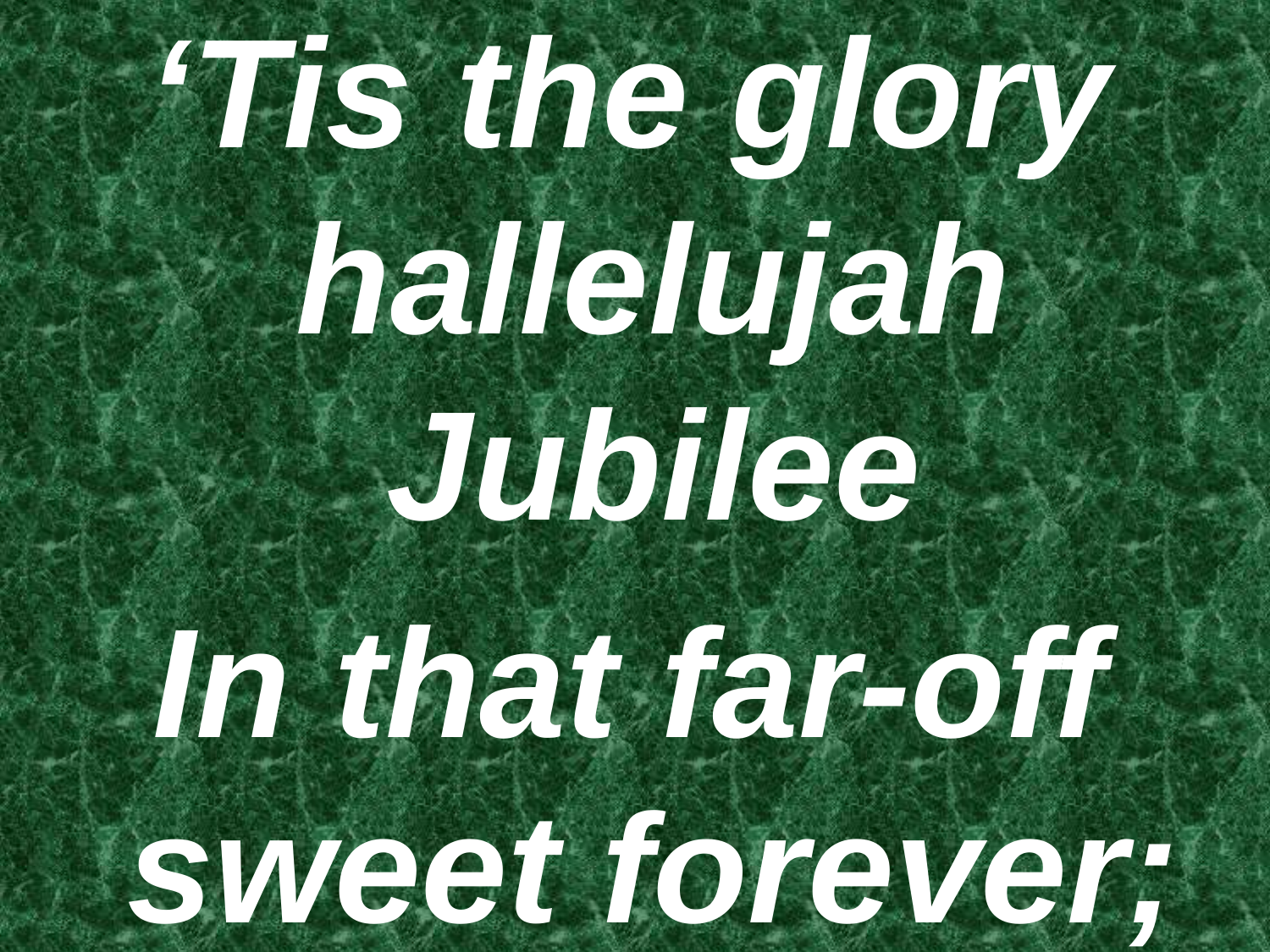

‘Tis the glory hallelujah Jubilee
In that far-off sweet forever;